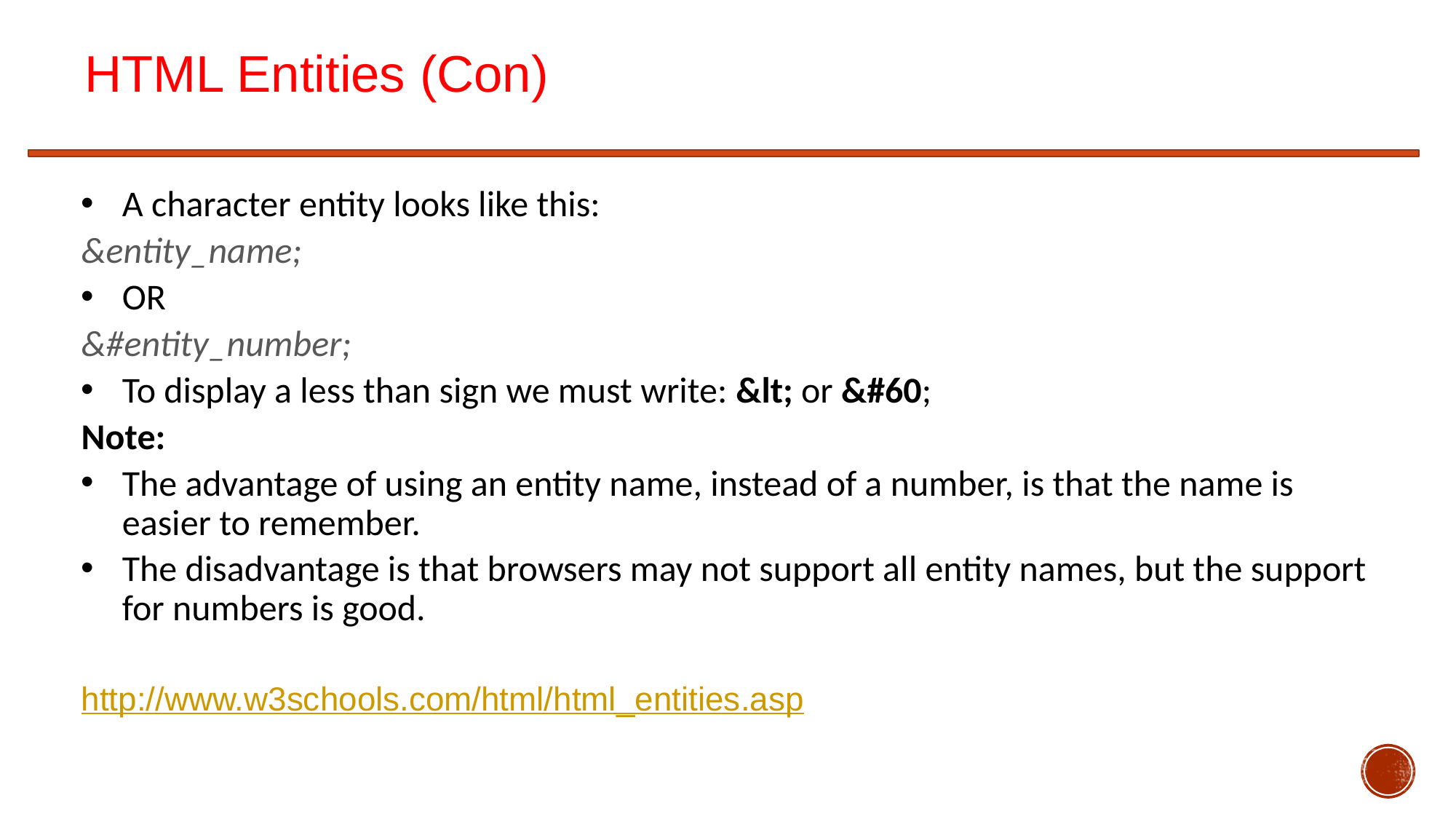

# HTML Entities (Con)

A character entity looks like this:
&entity_name;
OR
&#entity_number;
To display a less than sign we must write: &lt; or &#60;
Note:
The advantage of using an entity name, instead of a number, is that the name is easier to remember.
The disadvantage is that browsers may not support all entity names, but the support for numbers is good.

http://www.w3schools.com/html/html_entities.asp